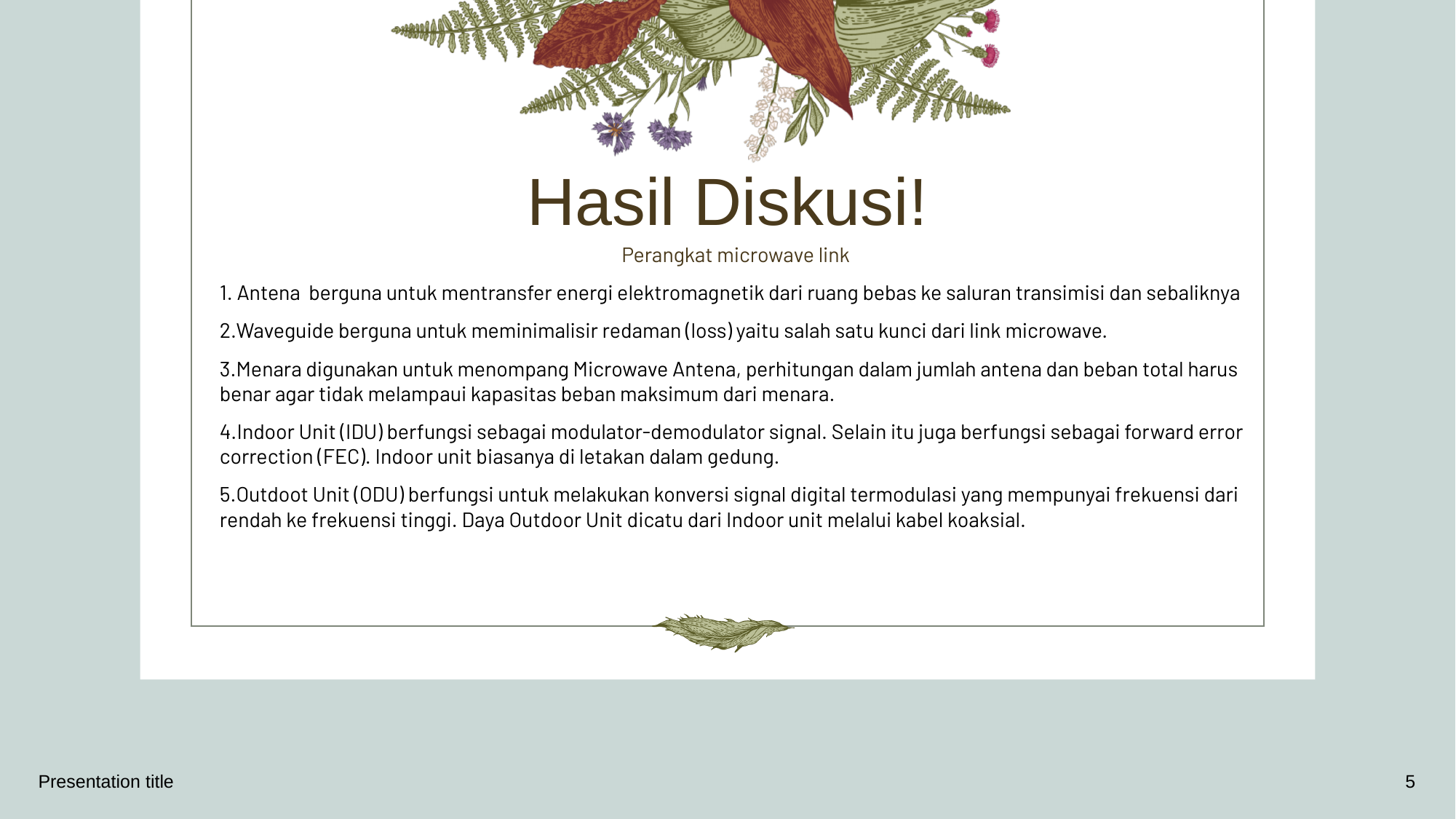

# Hasil Diskusi!
Perangkat microwave link
1. Antena  berguna untuk mentransfer energi elektromagnetik dari ruang bebas ke saluran transimisi dan sebaliknya
2.Waveguide berguna untuk meminimalisir redaman (loss) yaitu salah satu kunci dari link microwave.
3.Menara digunakan untuk menompang Microwave Antena, perhitungan dalam jumlah antena dan beban total harus benar agar tidak melampaui kapasitas beban maksimum dari menara.
4.Indoor Unit (IDU) berfungsi sebagai modulator-demodulator signal. Selain itu juga berfungsi sebagai forward error correction (FEC). Indoor unit biasanya di letakan dalam gedung.
5.Outdoot Unit (ODU) berfungsi untuk melakukan konversi signal digital termodulasi yang mempunyai frekuensi dari rendah ke frekuensi tinggi. Daya Outdoor Unit dicatu dari Indoor unit melalui kabel koaksial.

Presentation title
5